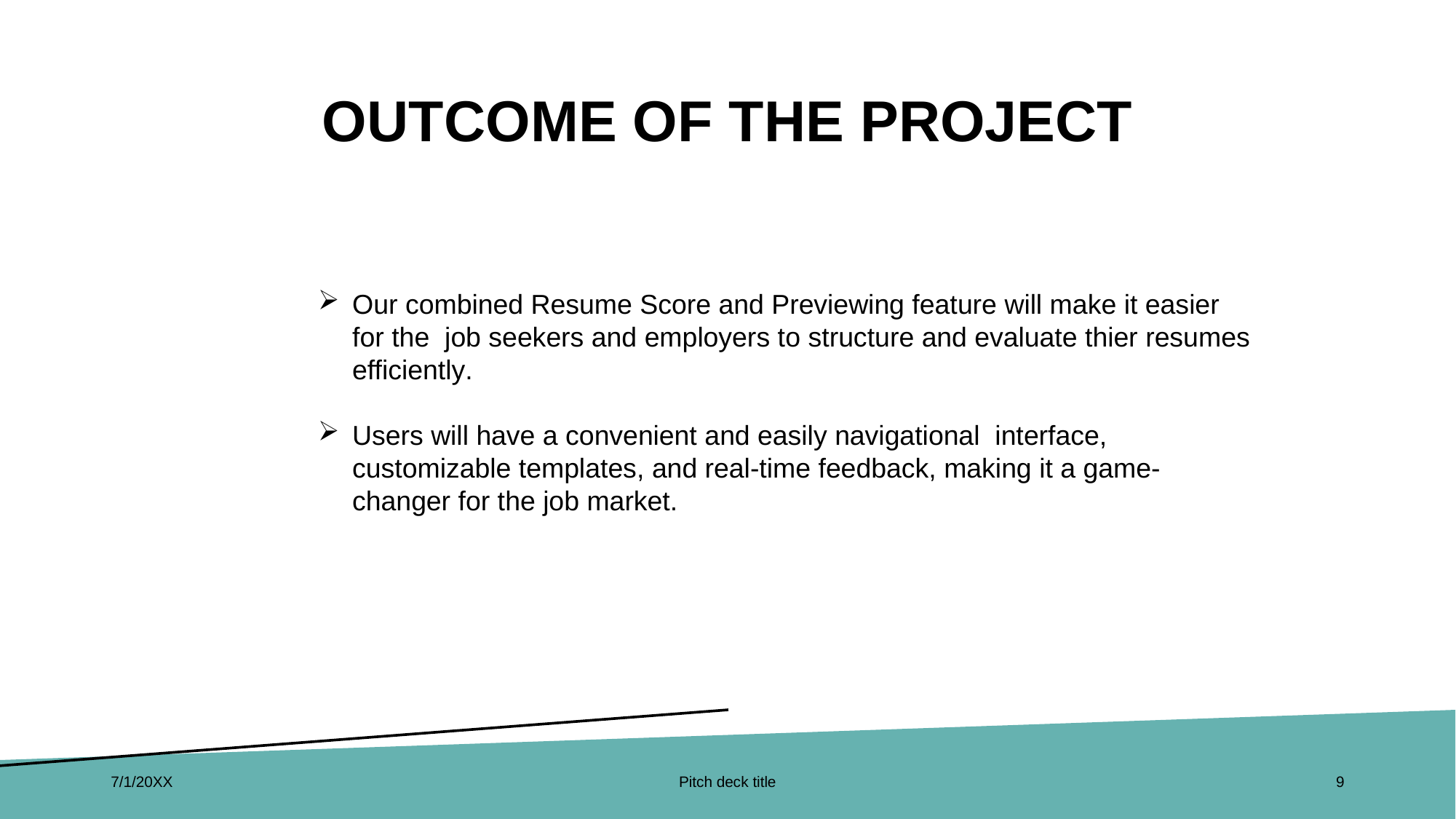

# outcome of the project
Our combined Resume Score and Previewing feature will make it easier for the  job seekers and employers to structure and evaluate thier resumes efficiently.

Users will have a convenient and easily navigational  interface, customizable templates, and real-time feedback, making it a game-changer for the job market.

7/1/20XX
Pitch deck title
9